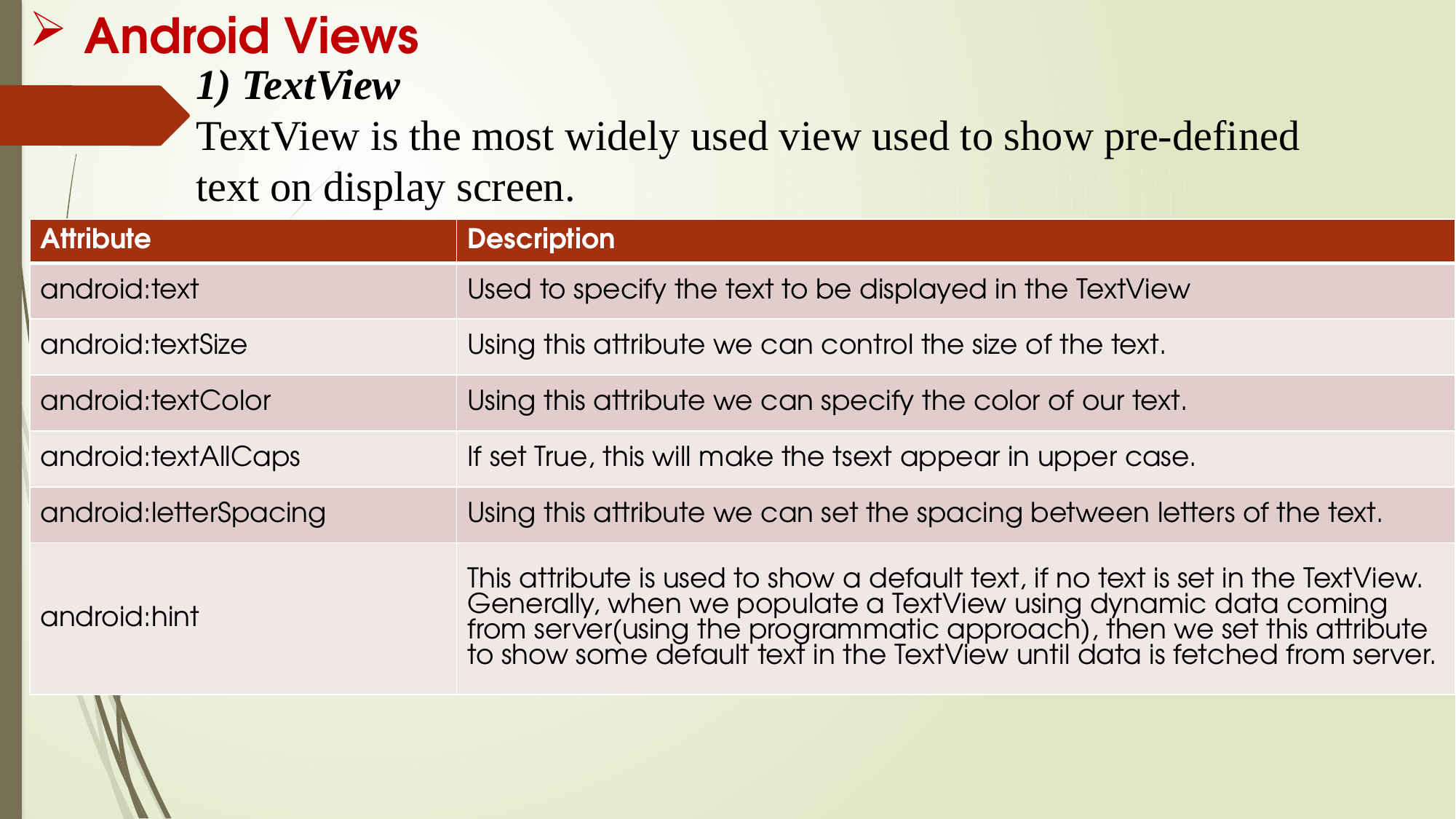

Android Views
1) TextView
TextView is the most widely used view used to show pre-defined text on display screen.

| Attribute | Description |
| --- | --- |
| android:text | Used to specify the text to be displayed in the TextView |
| android:textSize | Using this attribute we can control the size of the text. |
| android:textColor | Using this attribute we can specify the color of our text. |
| android:textAllCaps | If set True, this will make the tsext appear in upper case. |
| android:letterSpacing | Using this attribute we can set the spacing between letters of the text. |
| android:hint | This attribute is used to show a default text, if no text is set in the TextView. Generally, when we populate a TextView using dynamic data coming from server(using the programmatic approach), then we set this attribute to show some default text in the TextView until data is fetched from server. |